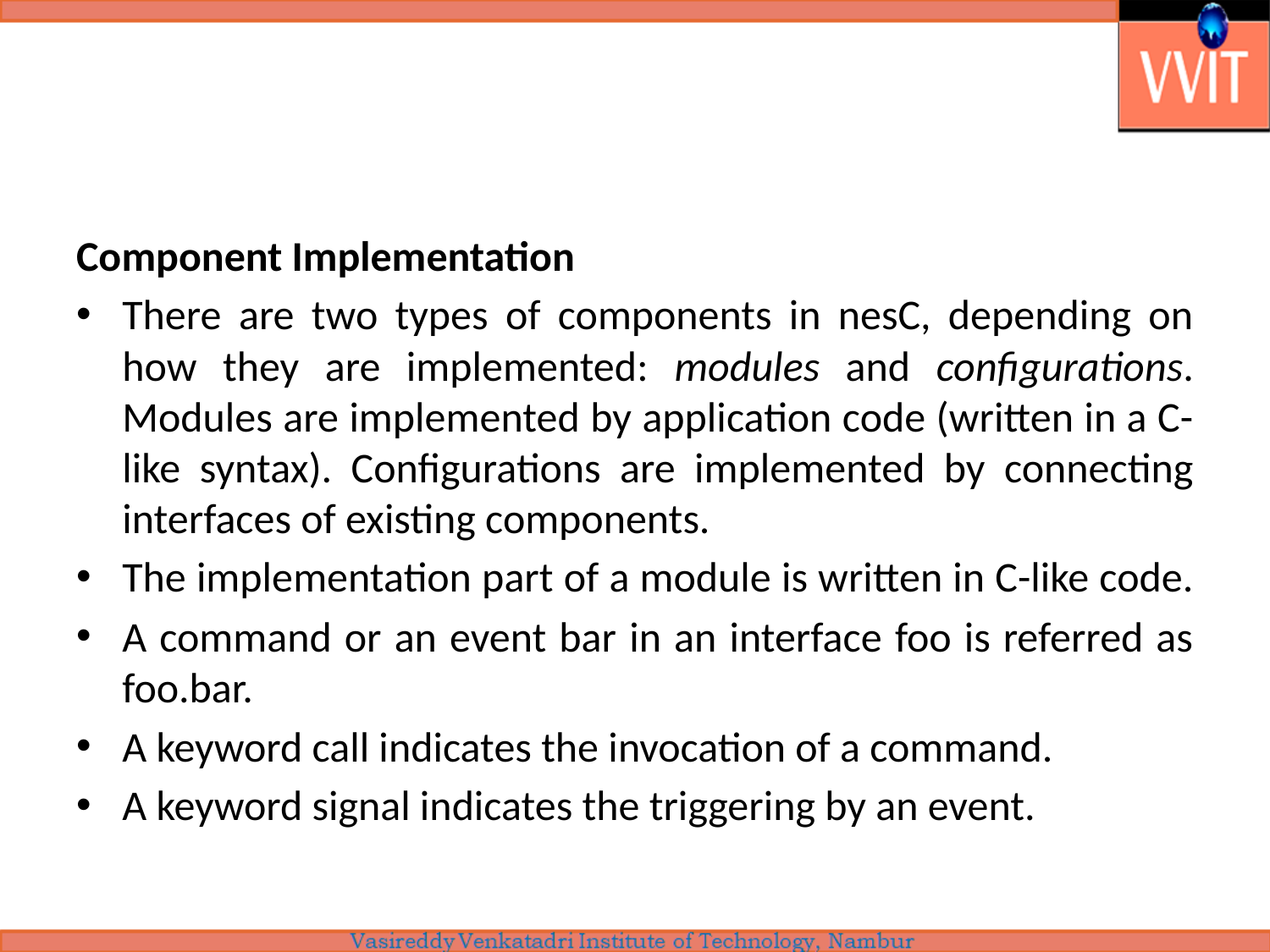

#
Component Implementation
	There are two types of components in nesC, depending on how they are implemented: modules and configurations. Modules are implemented by application code (written in a C-like syntax). Configurations are implemented by connecting interfaces of existing components.
The implementation part of a module is written in C-like code.
A command or an event bar in an interface foo is referred as foo.bar.
A keyword call indicates the invocation of a command.
A keyword signal indicates the triggering by an event.